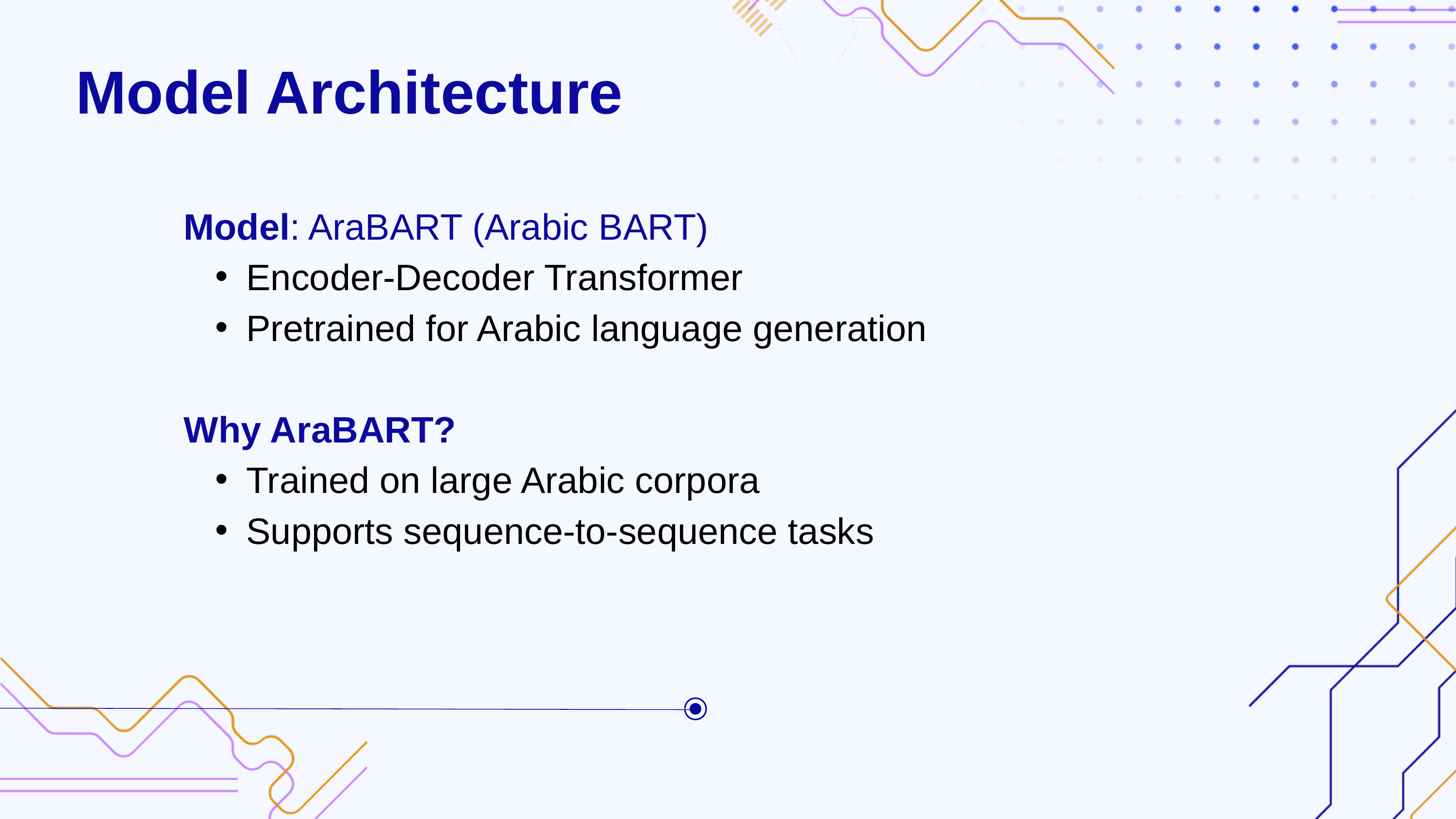

Model Architecture

.

Model: AraBART (Arabic BART)
Encoder-Decoder Transformer
Pretrained for Arabic language generation

Why AraBART?
Trained on large Arabic corpora
Supports sequence-to-sequence tasks